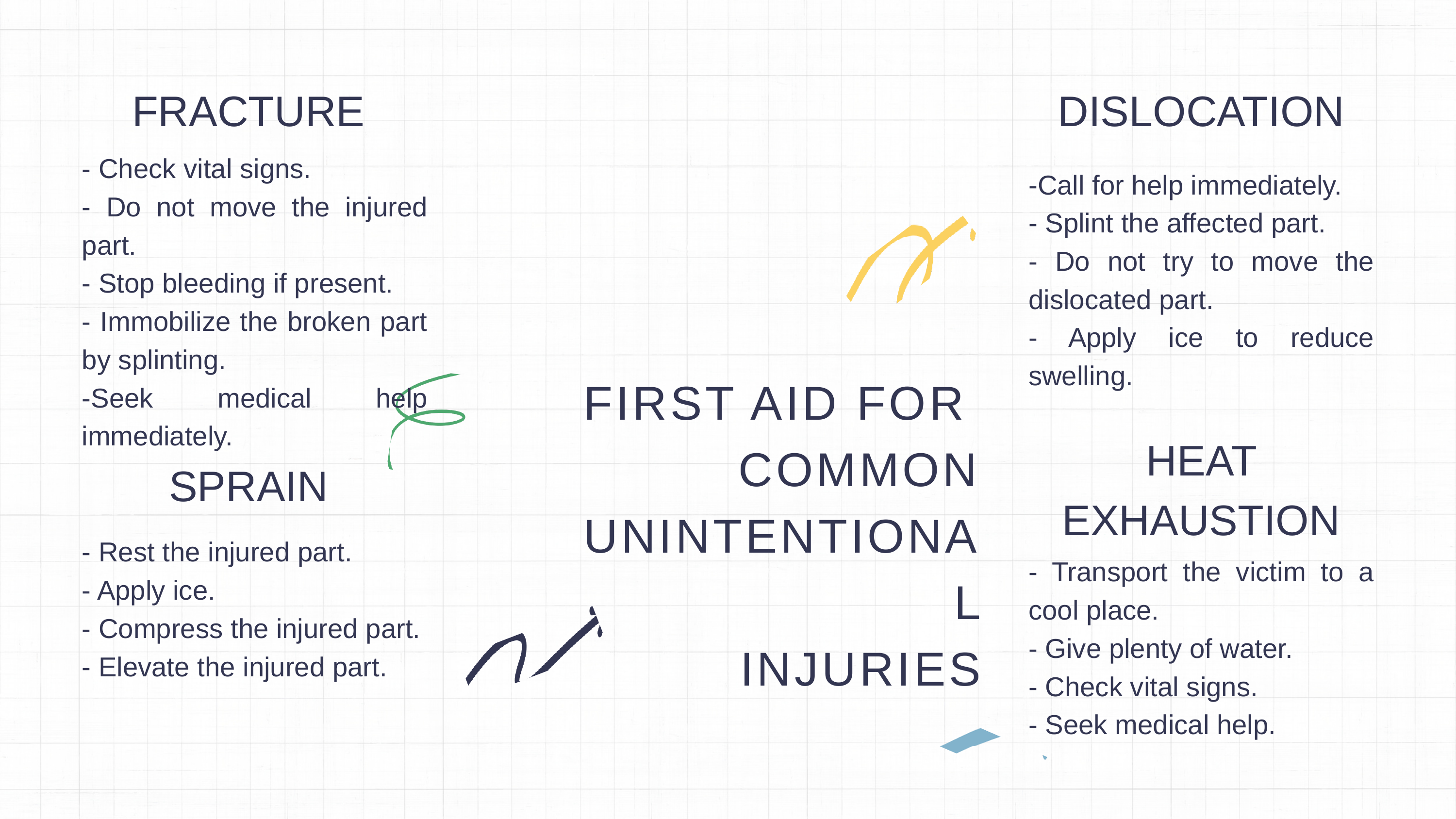

FRACTURE
DISLOCATION
- Check vital signs.
- Do not move the injured part.
- Stop bleeding if present.
- Immobilize the broken part by splinting.
-Seek medical help immediately.
-Call for help immediately.
- Splint the affected part.
- Do not try to move the dislocated part.
- Apply ice to reduce swelling.

FIRST AID FOR
COMMON UNINTENTIONAL
 INJURIES
HEAT EXHAUSTION
SPRAIN
- Rest the injured part.
- Apply ice.
- Compress the injured part.
- Elevate the injured part.
- Transport the victim to a cool place.
- Give plenty of water.
- Check vital signs.
- Seek medical help.